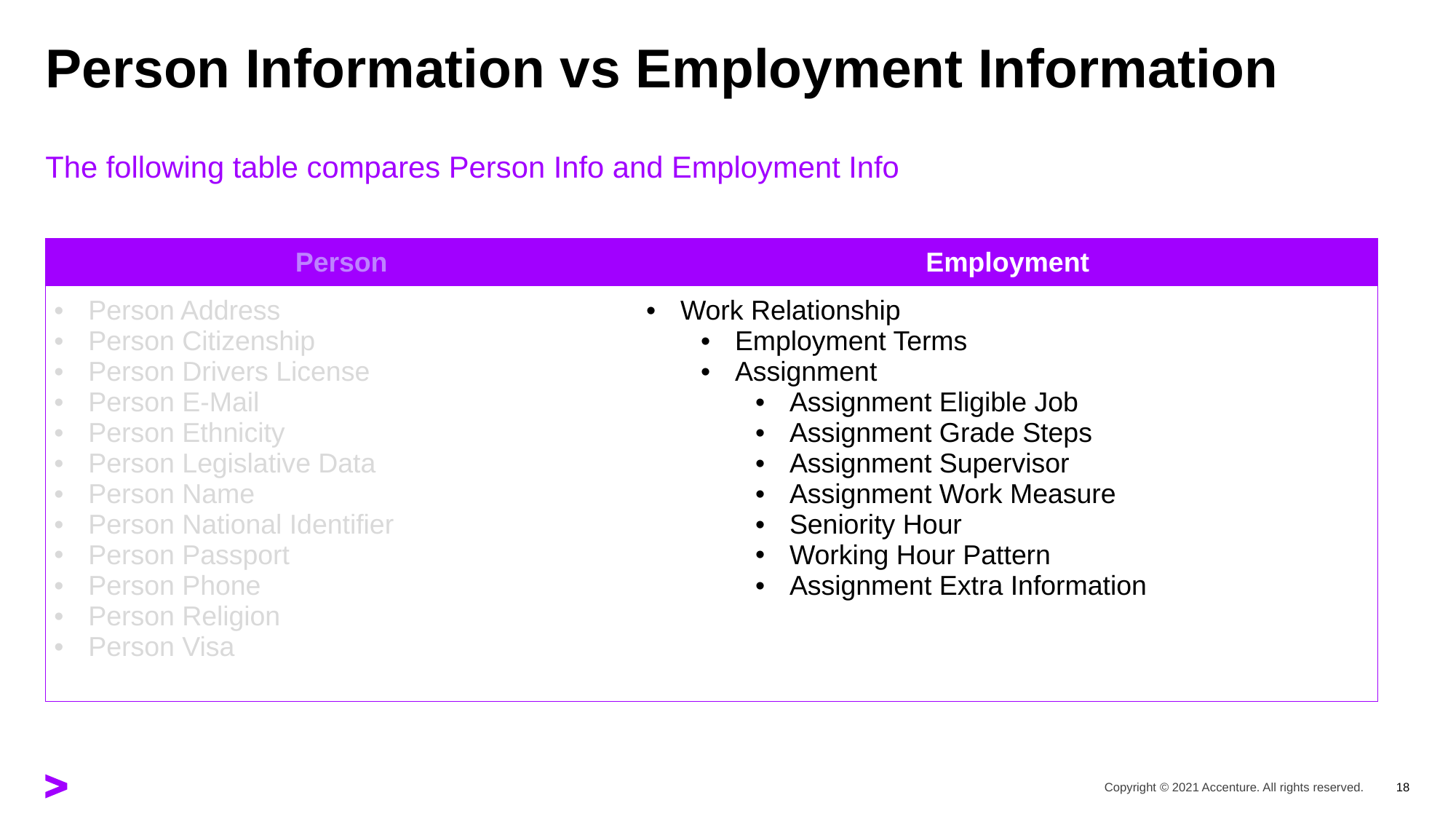

# Person Information vs Employment Information
The following table compares Person Info and Employment Info
| Person | Employment |
| --- | --- |
| Person Address Person Citizenship Person Drivers License Person E-Mail Person Ethnicity Person Legislative Data Person Name Person National Identifier Person Passport Person Phone Person Religion Person Visa | Work Relationship Employment Terms Assignment Assignment Eligible Job Assignment Grade Steps Assignment Supervisor Assignment Work Measure Seniority Hour Working Hour Pattern Assignment Extra Information |
Copyright © 2021 Accenture. All rights reserved.
18